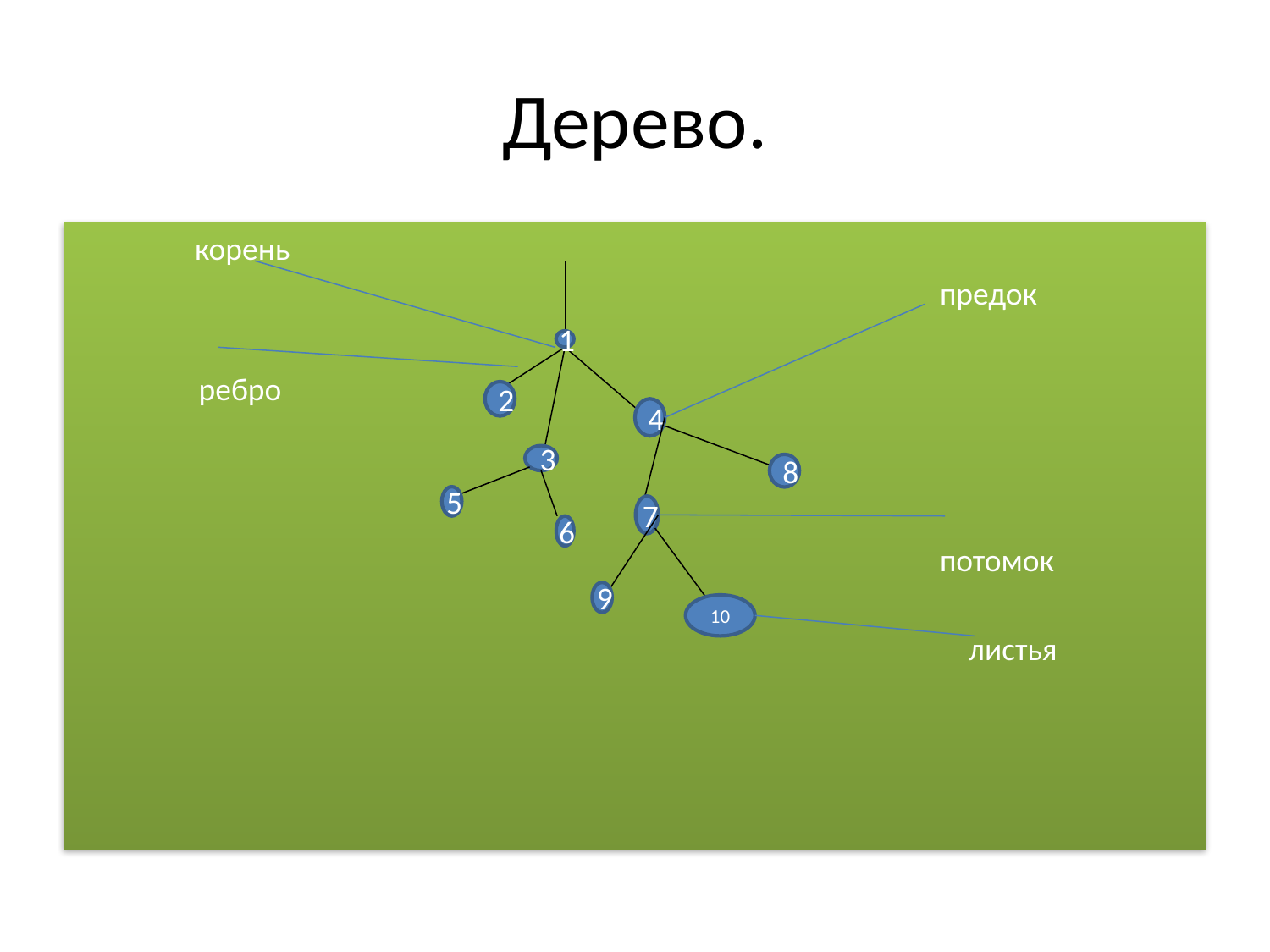

# Дерево.
                            корень
                                                                                                                                                                                                            предок

                 ребро

                                                                                                                        потомок

                                                                                                                            листья
1
2
4
3
8
5
7
6
9
10